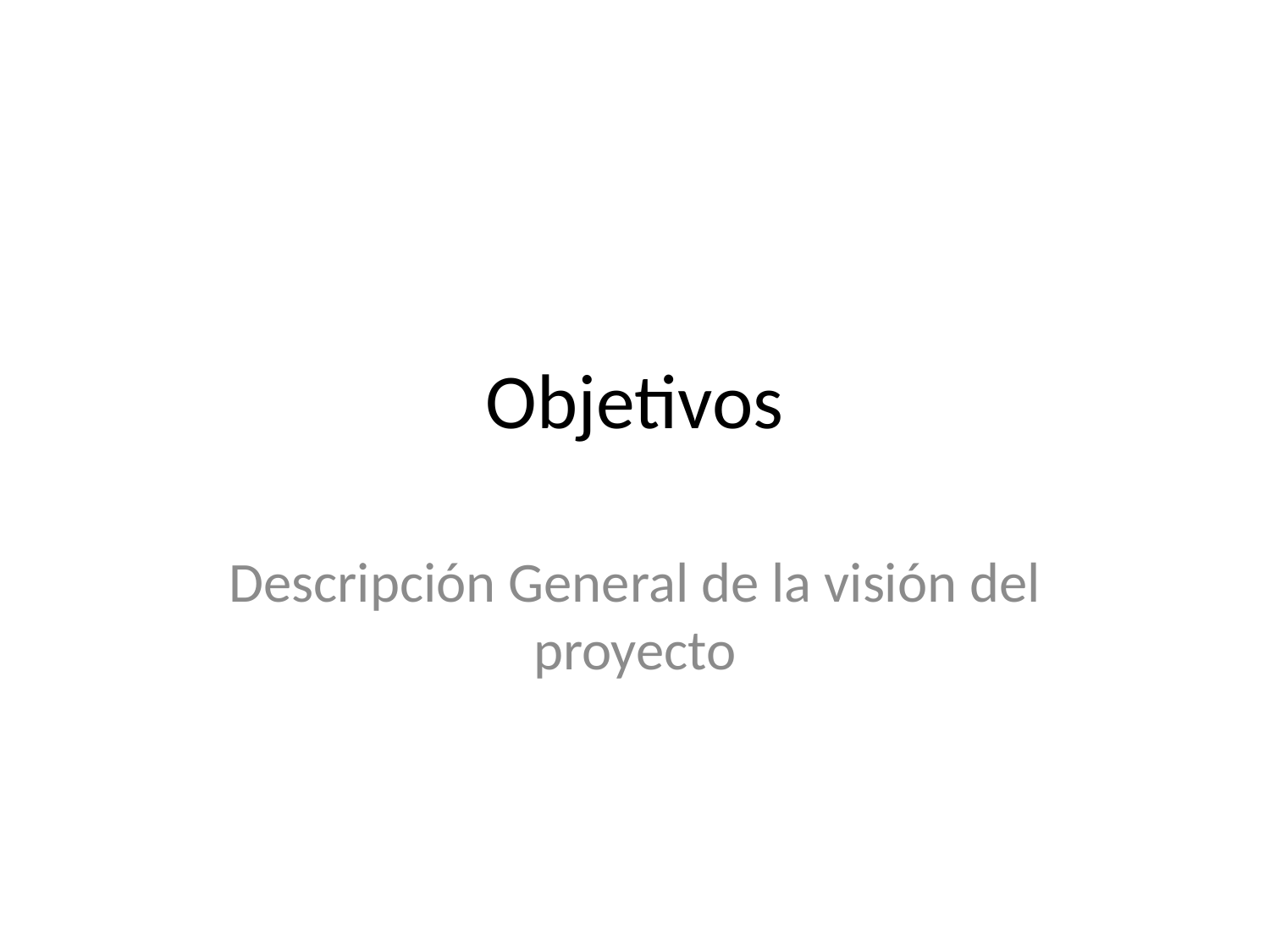

# Objetivos
Descripción General de la visión del proyecto